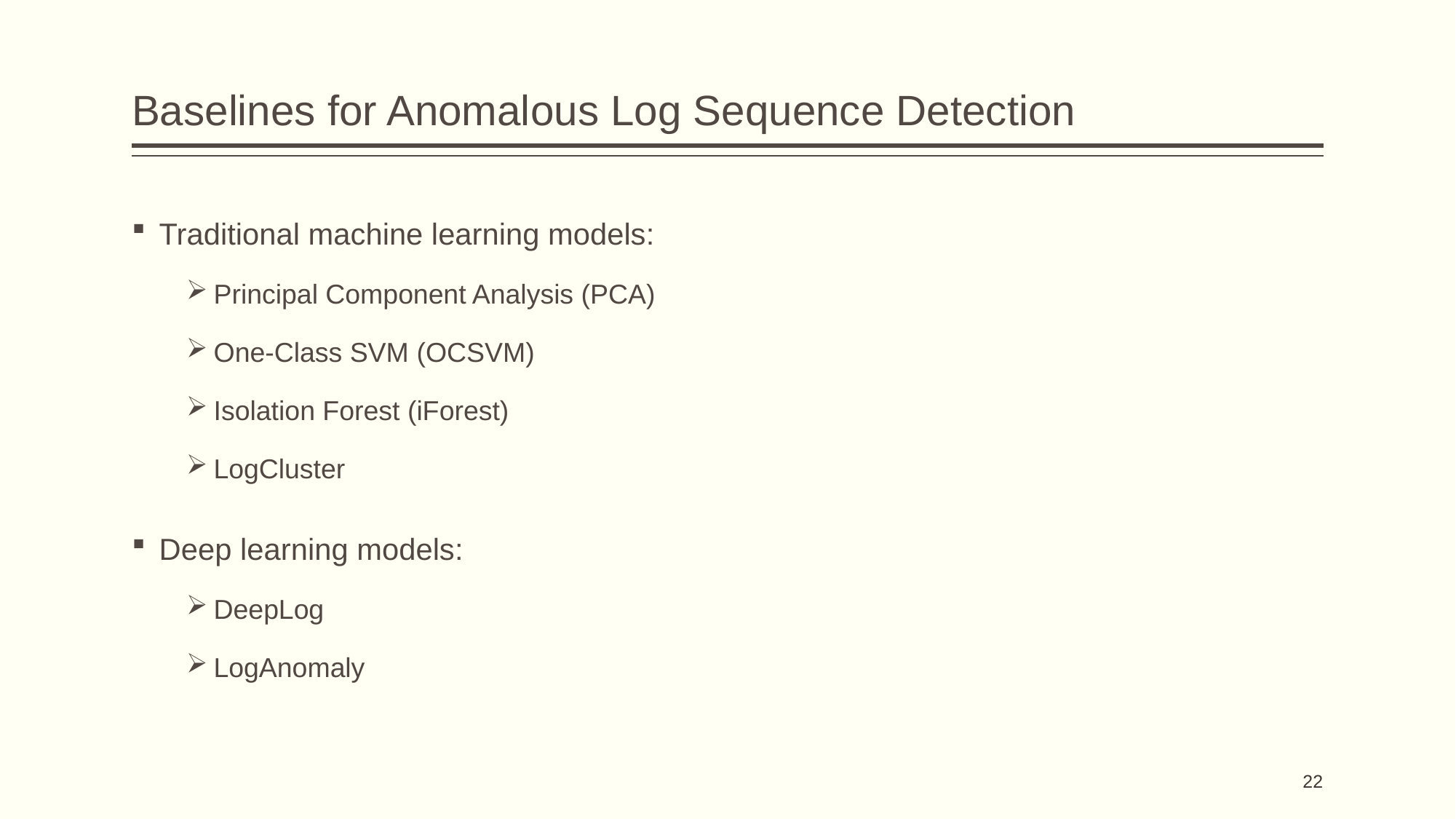

# Baselines for Anomalous Log Sequence Detection
Traditional machine learning models:
Principal Component Analysis (PCA)
One-Class SVM (OCSVM)
Isolation Forest (iForest)
LogCluster
Deep learning models:
DeepLog
LogAnomaly
22